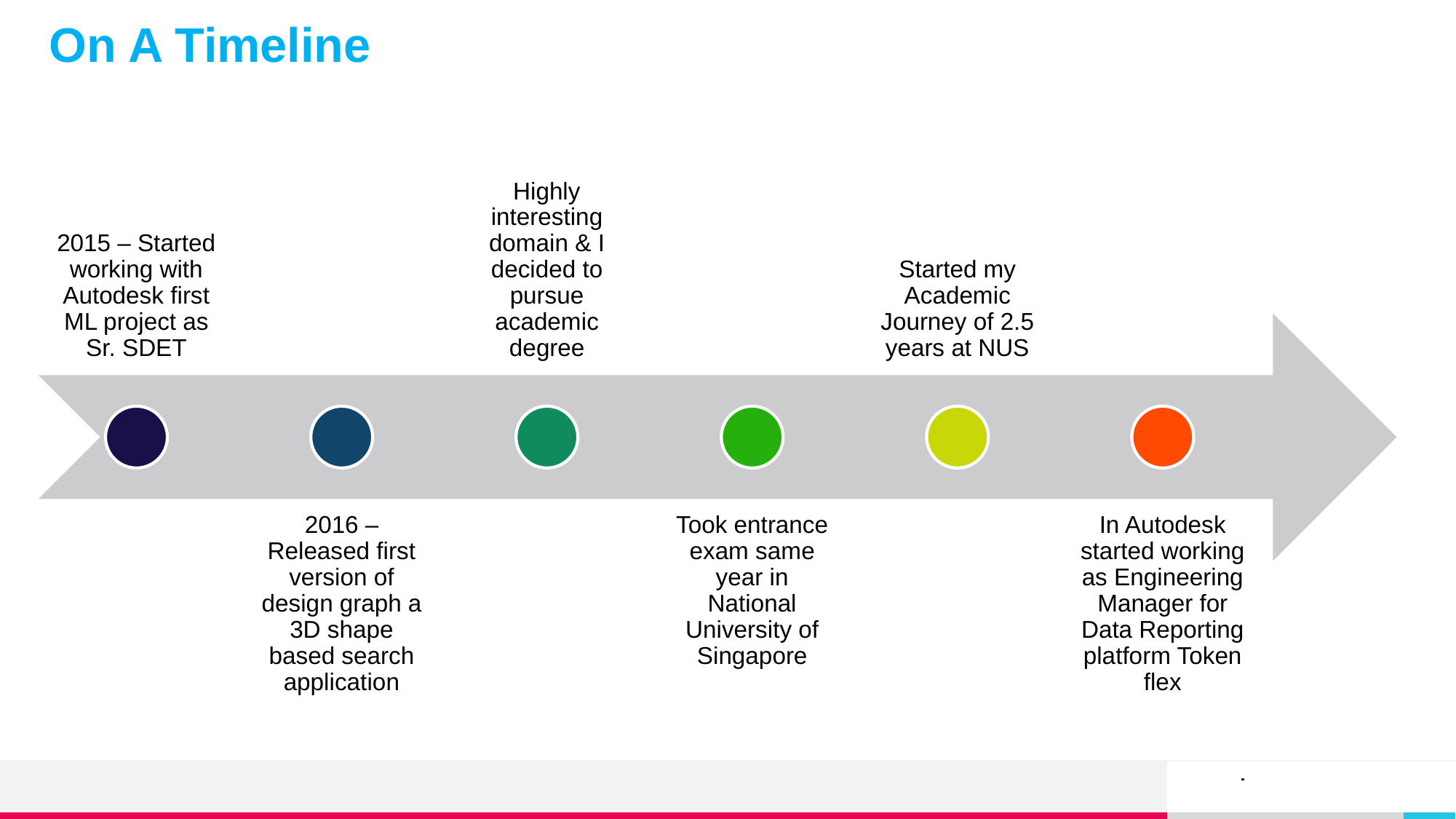

# On A Timeline
2015 – Started working with Autodesk first ML project as Sr. SDET
2016 – Released first version of design graph a 3D shape based search application
Highly interesting domain & I decided to pursue academic degree
Took entrance exam same year in National University of Singapore
Started my Academic Journey of 2.5 years at NUS
In Autodesk started working as Engineering Manager for Data Reporting platform Token flex

1